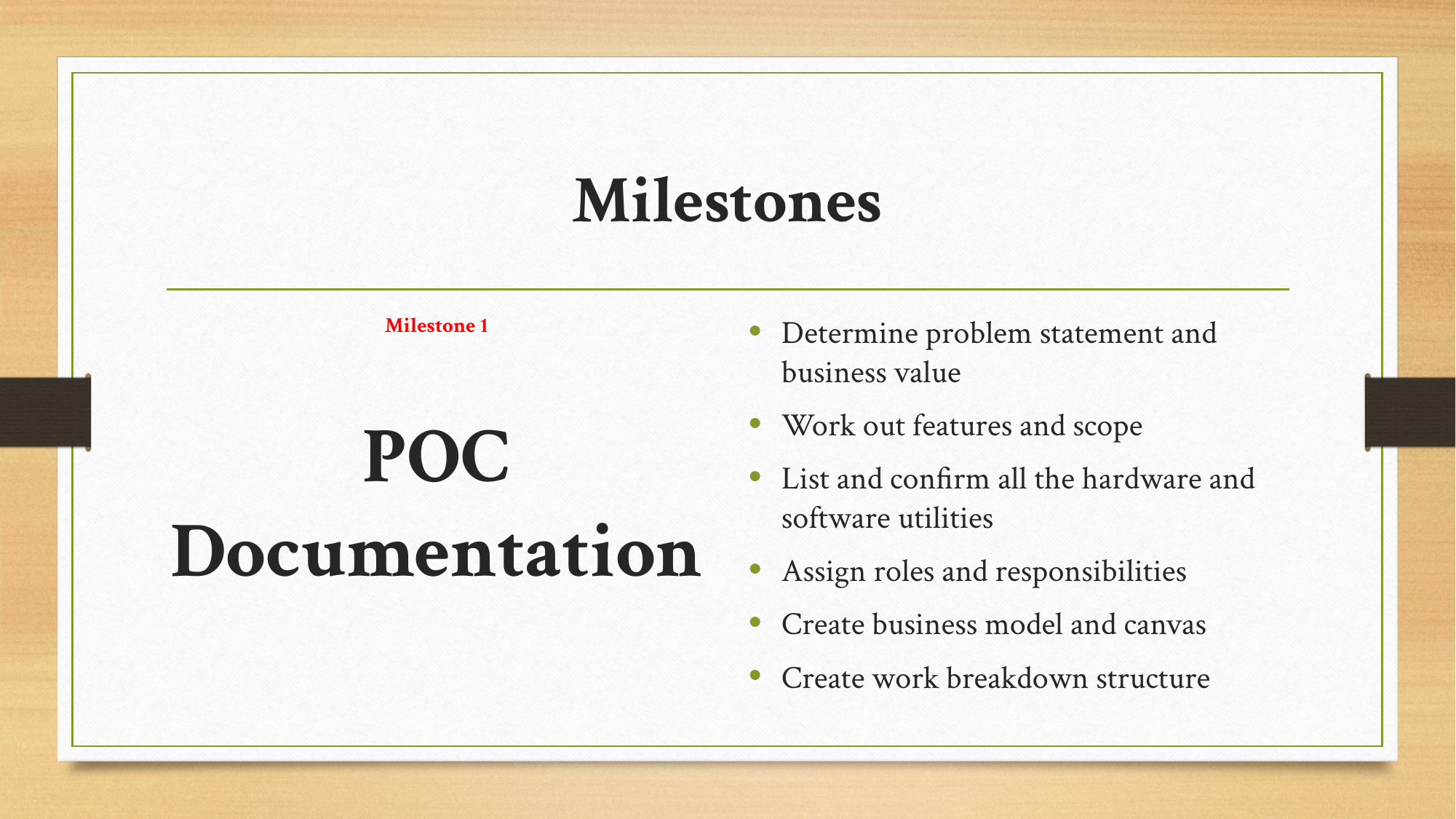

# Milestones
Milestone 1

POC Documentation

Determine problem statement and business value
Work out features and scope
List and confirm all the hardware and software utilities
Assign roles and responsibilities
Create business model and canvas
Create work breakdown structure